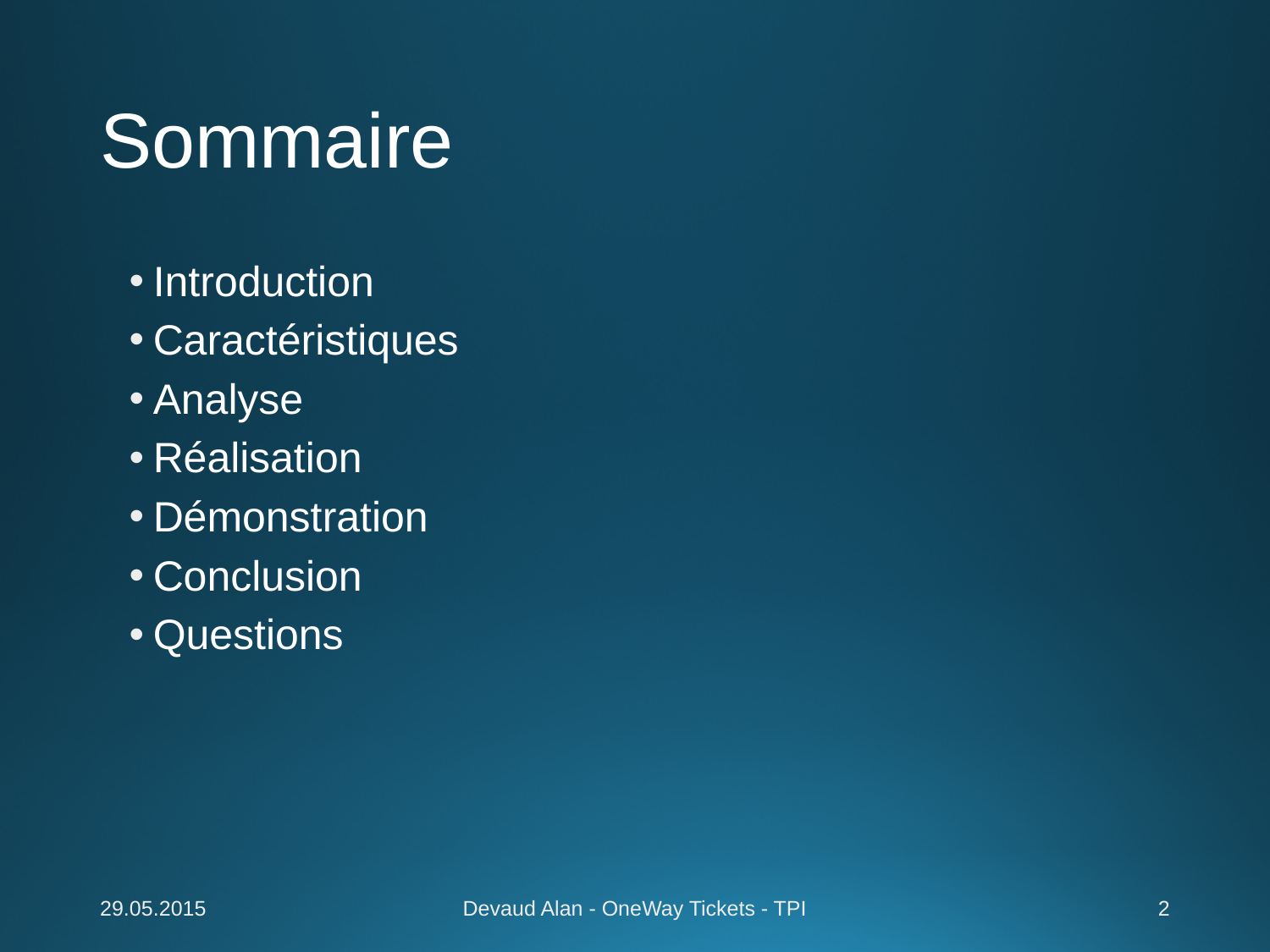

# Sommaire
Introduction
Caractéristiques
Analyse
Réalisation
Démonstration
Conclusion
Questions

29.05.2015
Devaud Alan - OneWay Tickets - TPI
2